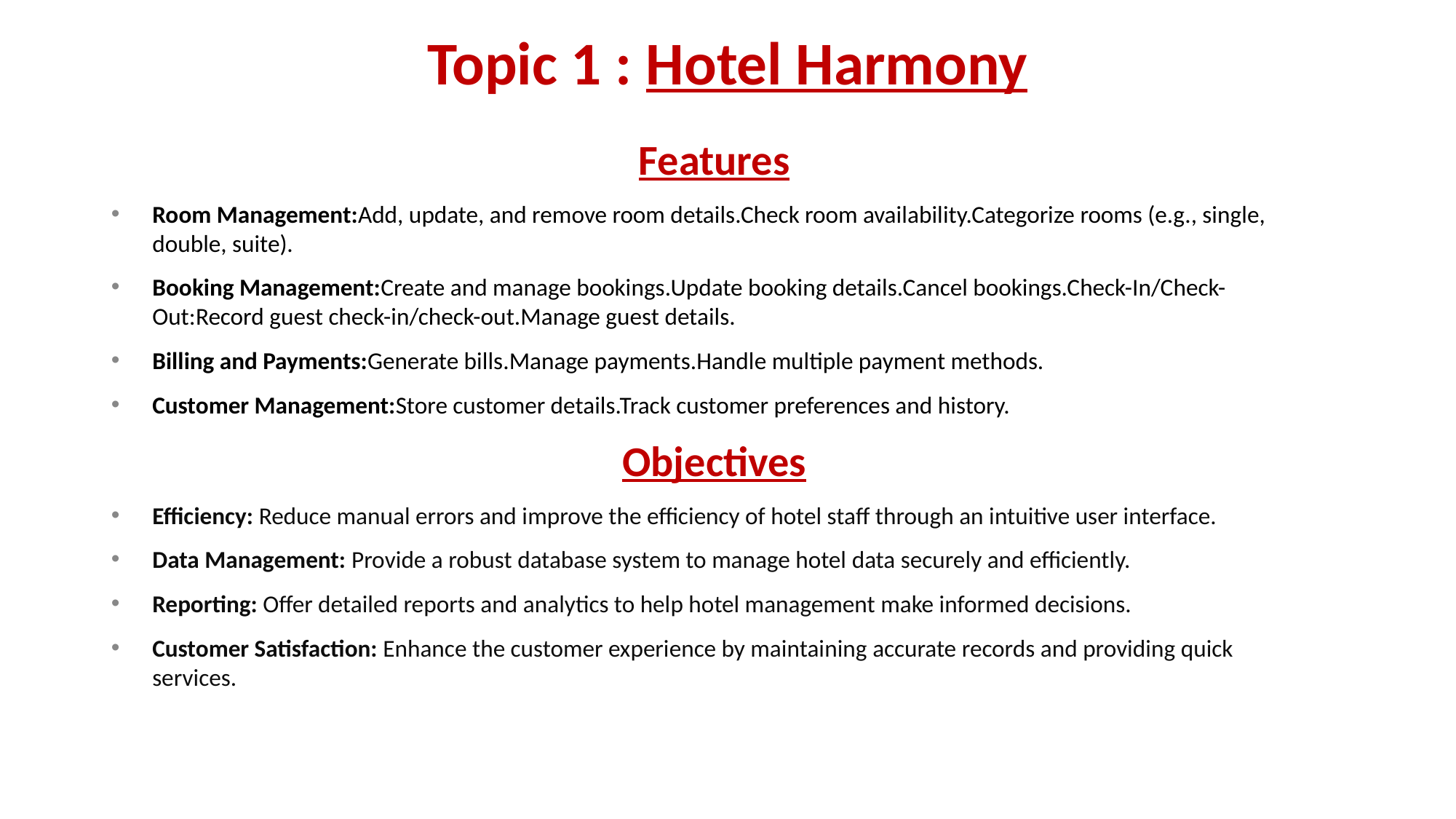

# Topic 1 : Hotel Harmony
Features
Room Management:Add, update, and remove room details.Check room availability.Categorize rooms (e.g., single, double, suite).
Booking Management:Create and manage bookings.Update booking details.Cancel bookings.Check-In/Check-Out:Record guest check-in/check-out.Manage guest details.
Billing and Payments:Generate bills.Manage payments.Handle multiple payment methods.
Customer Management:Store customer details.Track customer preferences and history.
Objectives
Efficiency: Reduce manual errors and improve the efficiency of hotel staff through an intuitive user interface.
Data Management: Provide a robust database system to manage hotel data securely and efficiently.
Reporting: Offer detailed reports and analytics to help hotel management make informed decisions.
Customer Satisfaction: Enhance the customer experience by maintaining accurate records and providing quick services.